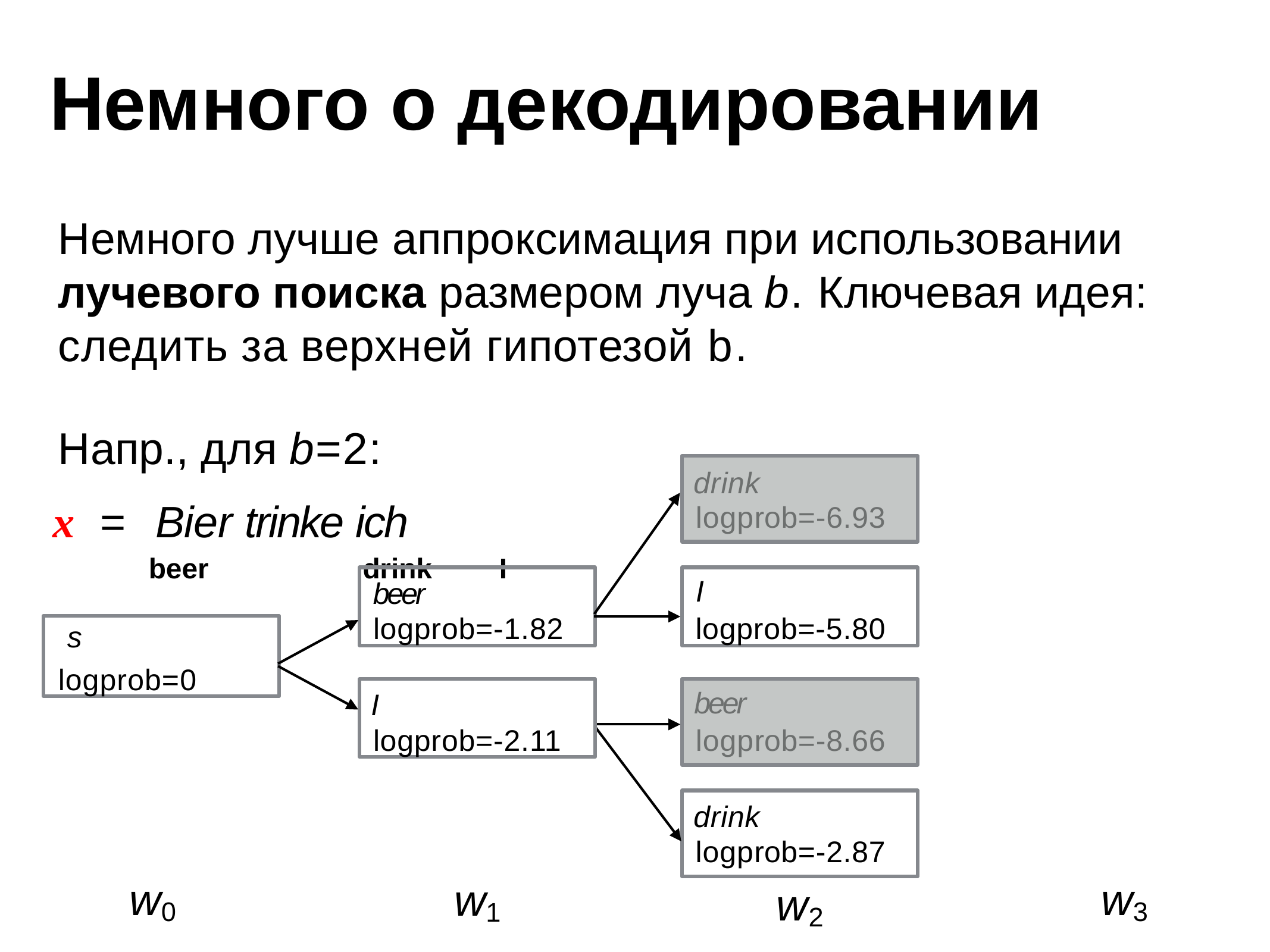

# Немного о декодировании
Немного лучше аппроксимация при использовании  лучевого поиска размером луча b. Ключевая идея: следить за верхней гипотезой b.

Напр., для b=2:
x = Bier trinke ich
beer	drink	I

drink
logprob=-6.93

beer
logprob=-1.82
I
logprob=-5.80

s
logprob=0

I
logprob=-2.11

beer
logprob=-8.66

drink
logprob=-2.87
w2

w0
w3
w1